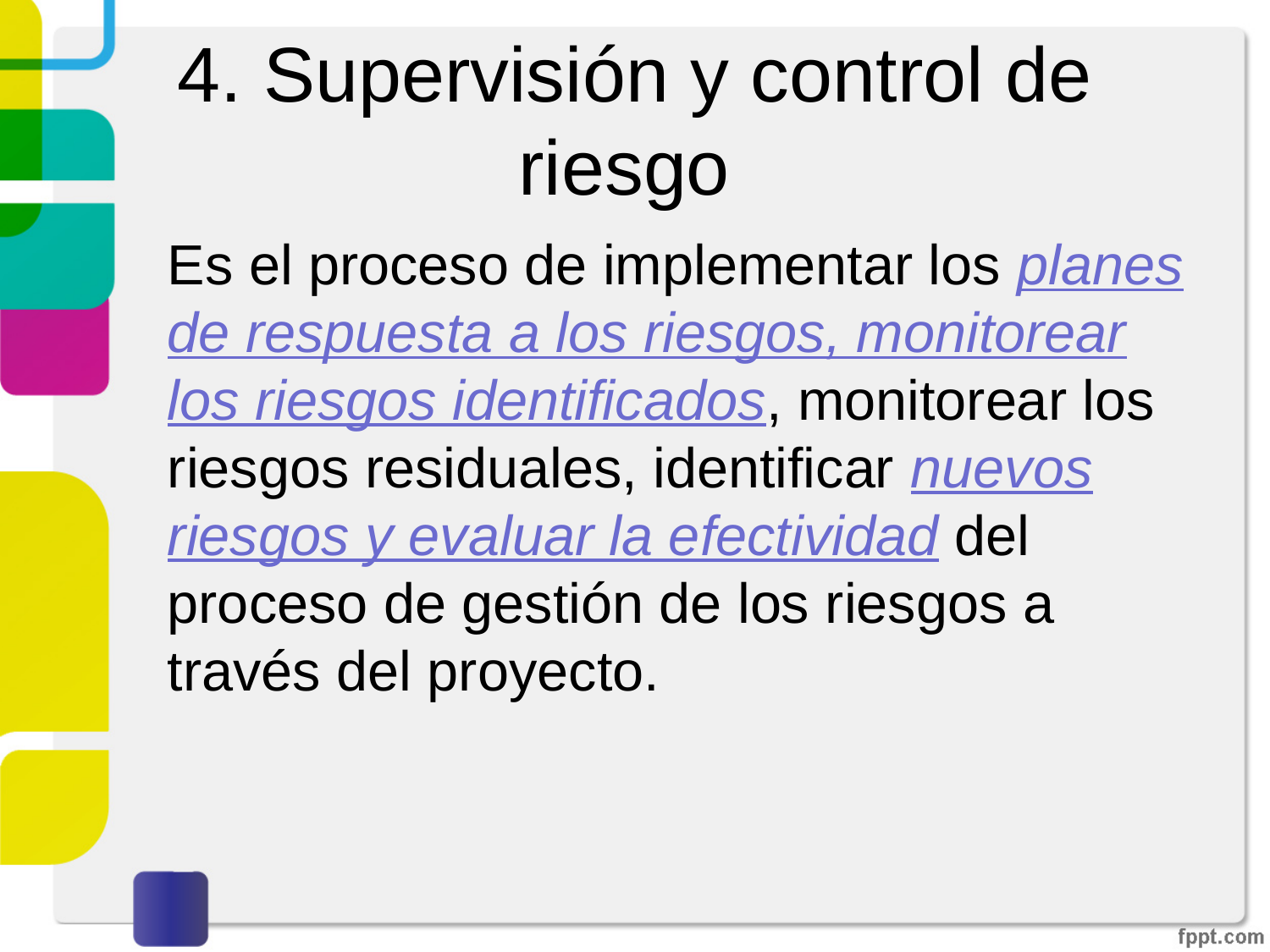

# 4. Supervisión y control de riesgo
Es el proceso de implementar los planes de respuesta a los riesgos, monitorear los riesgos identificados, monitorear los riesgos residuales, identificar nuevos riesgos y evaluar la efectividad del proceso de gestión de los riesgos a través del proyecto.